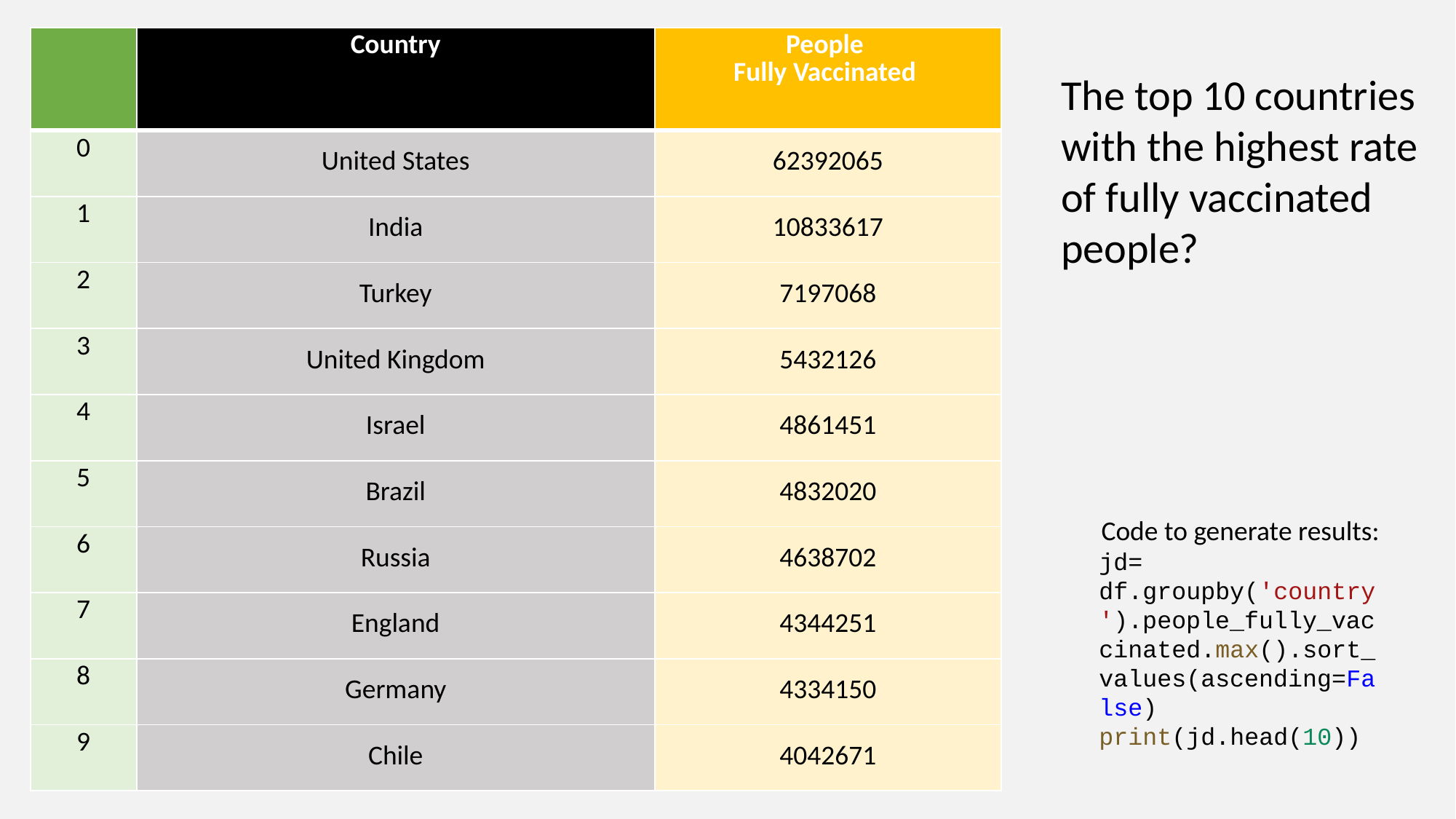

|  | Country | People Fully Vaccinated |
| --- | --- | --- |
| 0 | United States | 62392065 |
| 1 | India | 10833617 |
| 2 | Turkey | 7197068 |
| 3 | United Kingdom | 5432126 |
| 4 | Israel | 4861451 |
| 5 | Brazil | 4832020 |
| 6 | Russia | 4638702 |
| 7 | England | 4344251 |
| 8 | Germany | 4334150 |
| 9 | Chile | 4042671 |
The top 10 countries with the highest rate of fully vaccinated people?
Code to generate results:
jd= df.groupby('country').people_fully_vaccinated.max().sort_values(ascending=False)
print(jd.head(10))